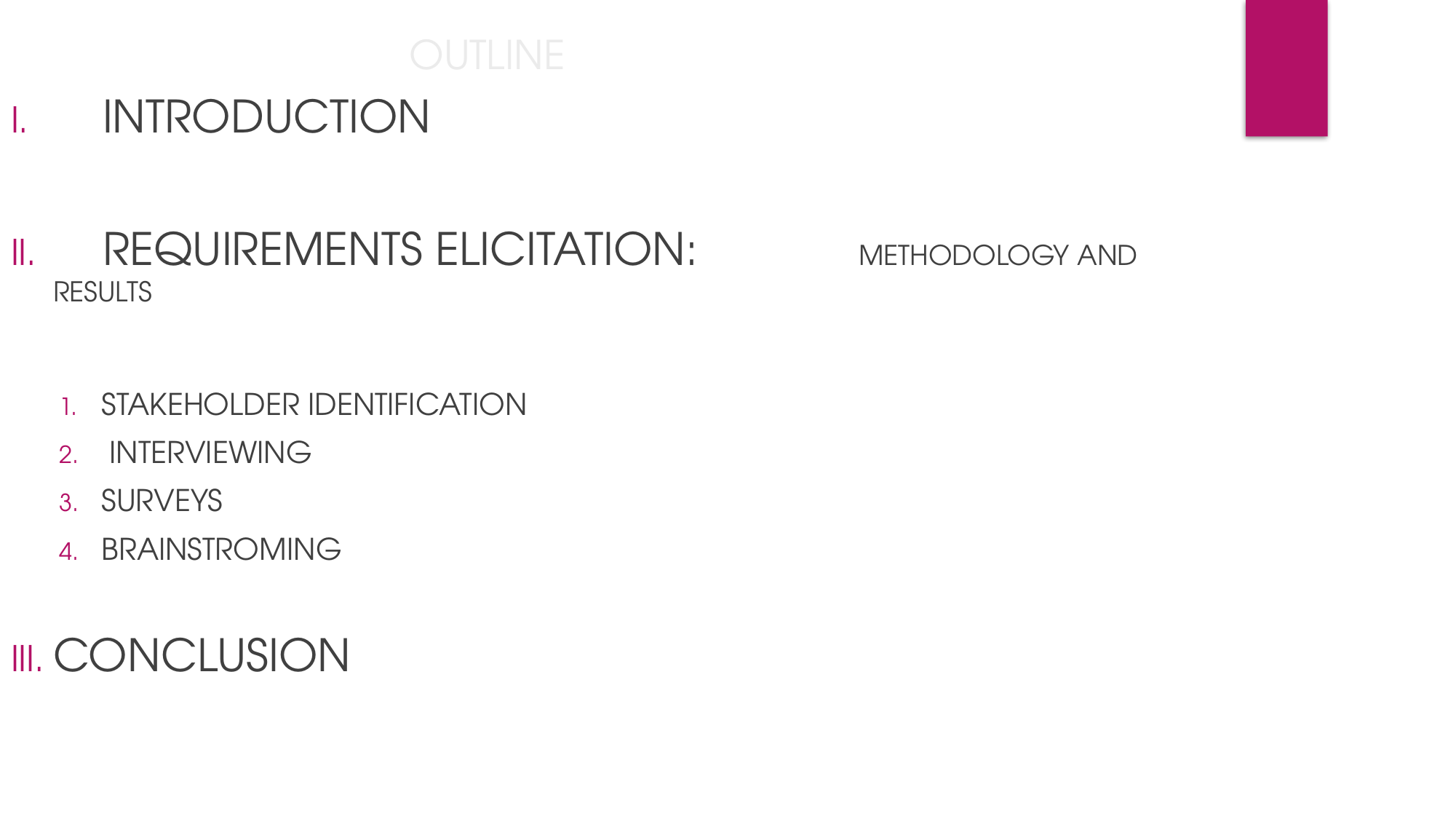

OUTLINE
    INTRODUCTION

    REQUIREMENTS ELICITATION:        							METHODOLOGY AND RESULTS

STAKEHOLDER IDENTIFICATION
 INTERVIEWING
SURVEYS
BRAINSTROMING

CONCLUSION